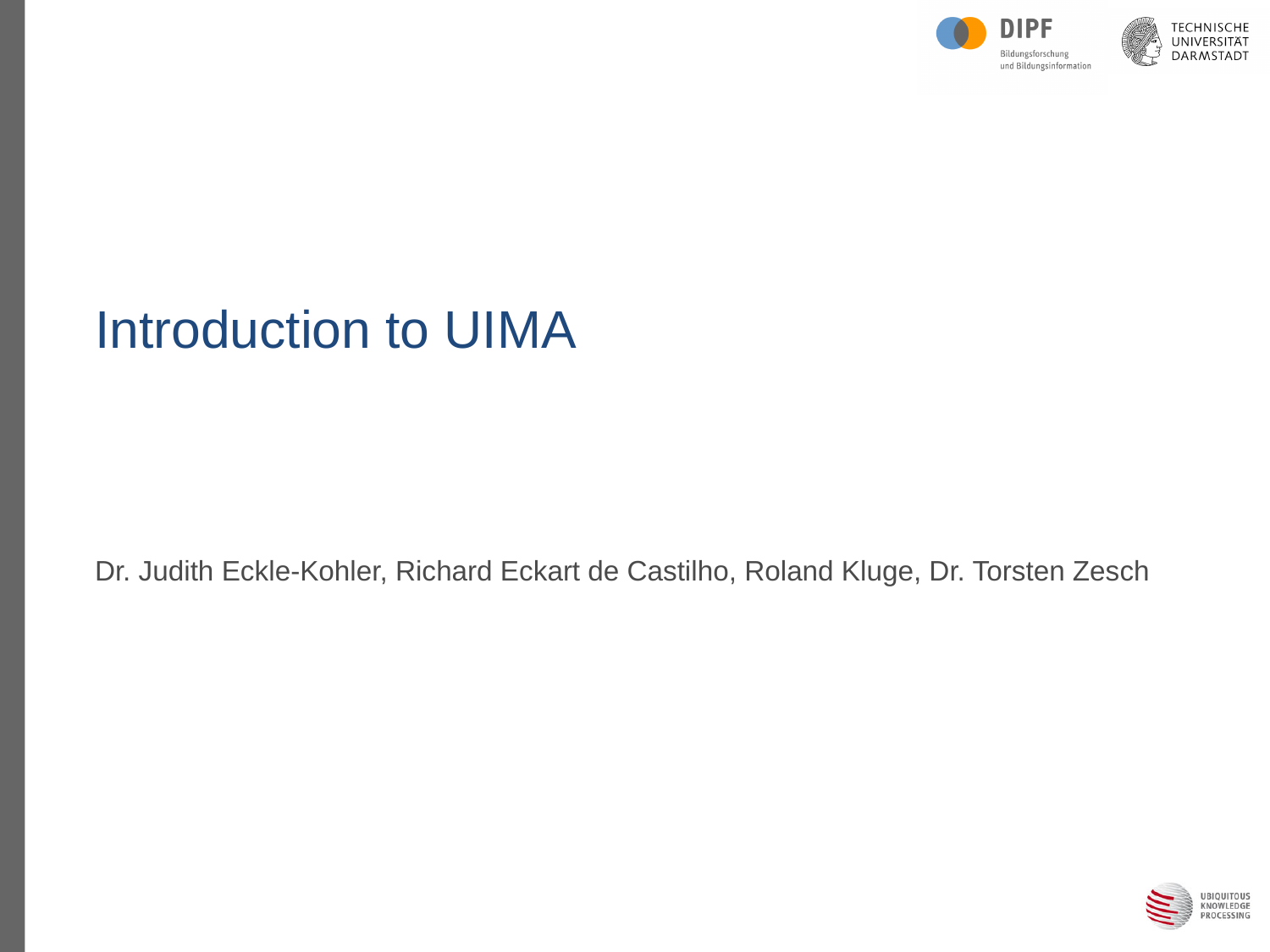

# Introduction to UIMA
Dr. Judith Eckle-Kohler, Richard Eckart de Castilho, Roland Kluge, Dr. Torsten Zesch